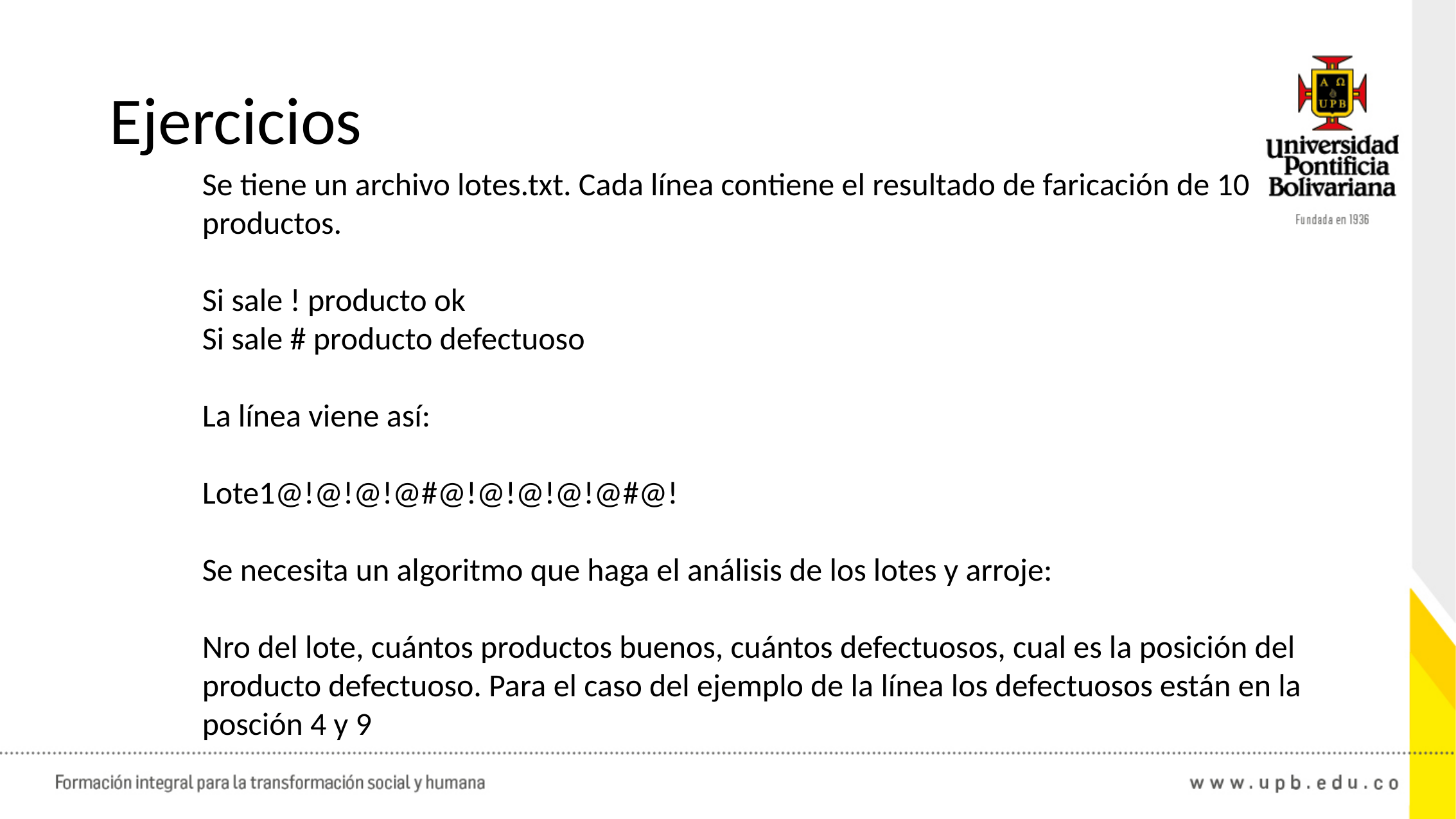

# Ejercicios
Se tiene un archivo lotes.txt. Cada línea contiene el resultado de faricación de 10 productos.

Si sale ! producto ok
Si sale # producto defectuoso

La línea viene así:

Lote1@!@!@!@#@!@!@!@!@#@!

Se necesita un algoritmo que haga el análisis de los lotes y arroje:

Nro del lote, cuántos productos buenos, cuántos defectuosos, cual es la posición del producto defectuoso. Para el caso del ejemplo de la línea los defectuosos están en la posción 4 y 9